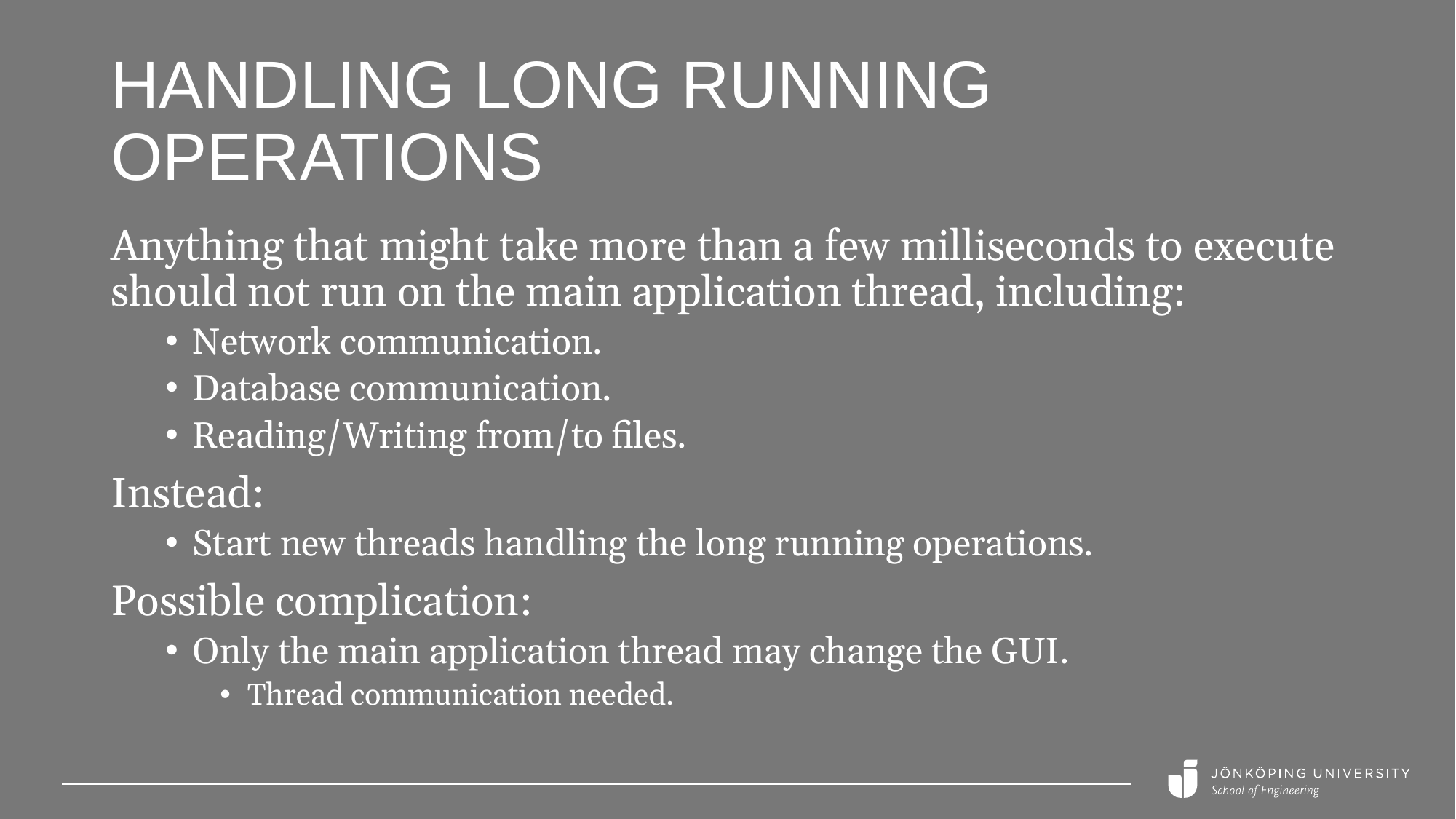

# Handling long running operations
Anything that might take more than a few milliseconds to execute should not run on the main application thread, including:
Network communication.
Database communication.
Reading/Writing from/to files.
Instead:
Start new threads handling the long running operations.
Possible complication:
Only the main application thread may change the GUI.
Thread communication needed.